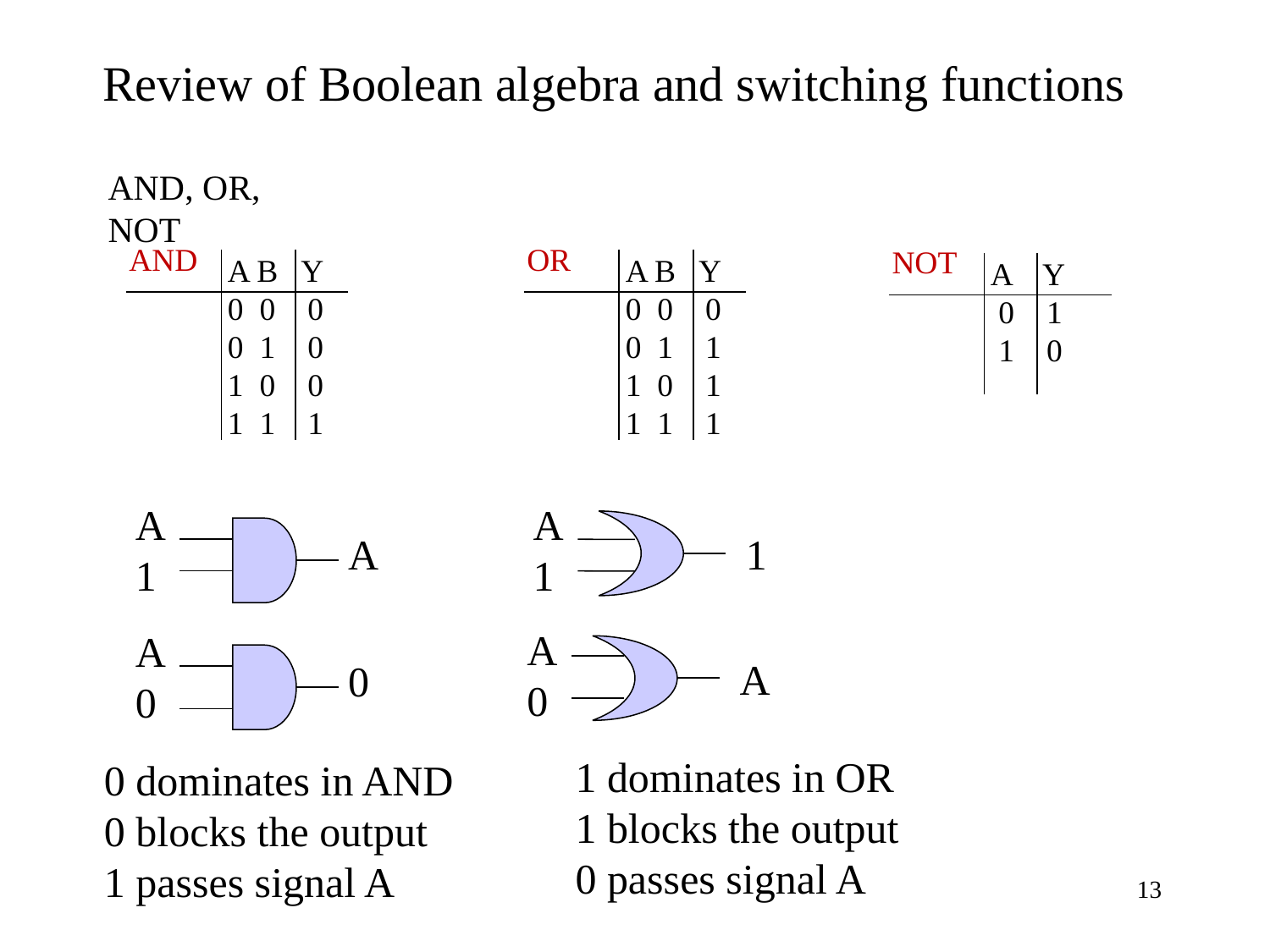

Review of Boolean algebra and switching functions
AND, OR, NOT
AND
OR
NOT
          A B   Y
          0  0    0
          0  1    0
          1  0    0
          1  1    1
          A B   Y
          0  0    0
          0  1    1
          1  0    1
          1  1    1
          A    Y
           0    1
           1    0
A
1
A
1

A
1
A
0
A
0

A
0
1 dominates in OR
1 blocks the output
0 passes signal A
0 dominates in AND
0 blocks the output
1 passes signal A
13